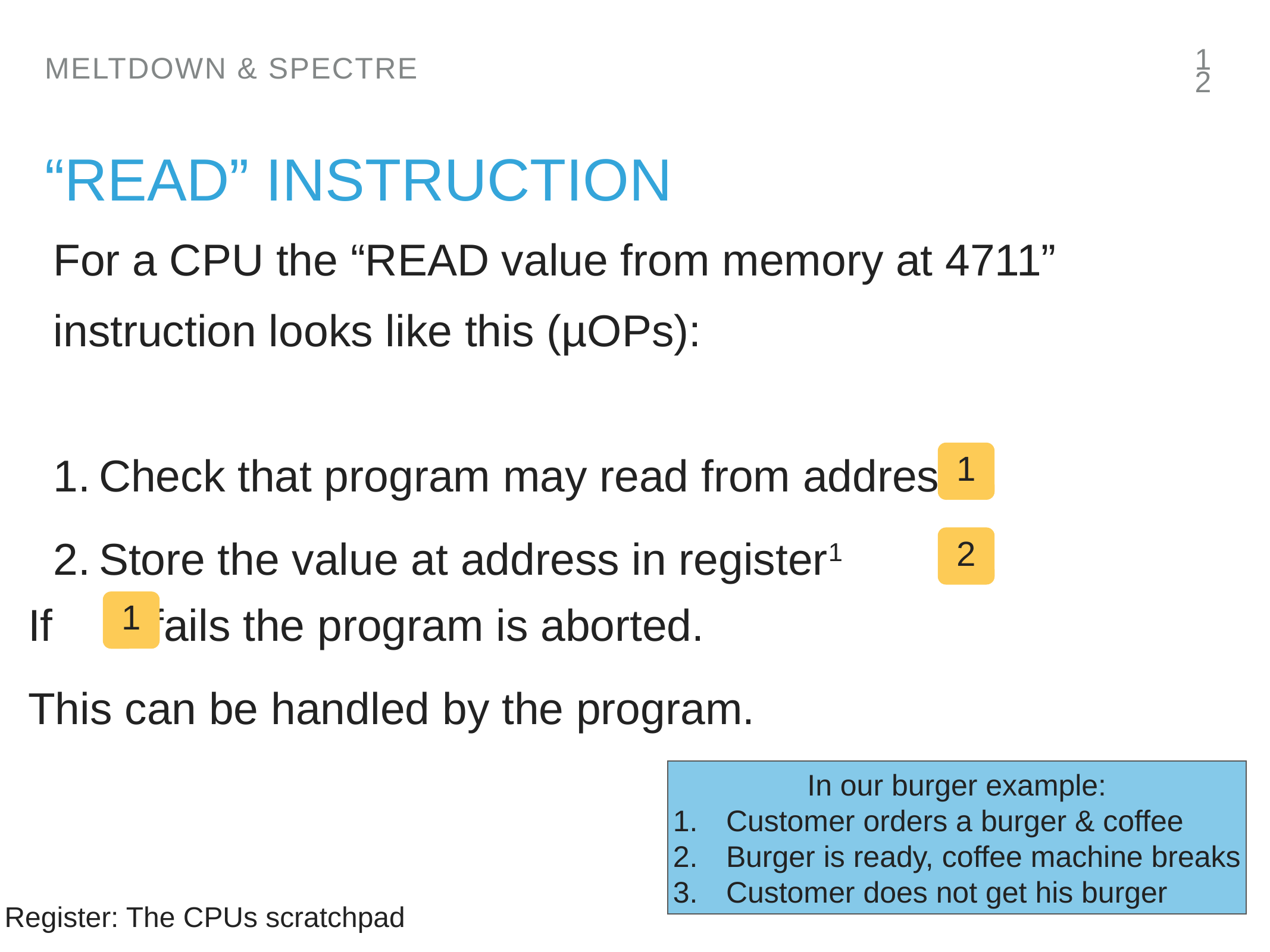

12
Meltdown & Spectre
# “READ” Instruction
For a CPU the “READ value from memory at 4711”

instruction looks like this (µOPs):

Check that program may read from address
Store the value at address in register1
1
2
If        fails the program is aborted.
This can be handled by the program.
1
In our burger example:
Customer orders a burger & coffee
Burger is ready, coffee machine breaks
Customer does not get his burger
1 Register: The CPUs scratchpad